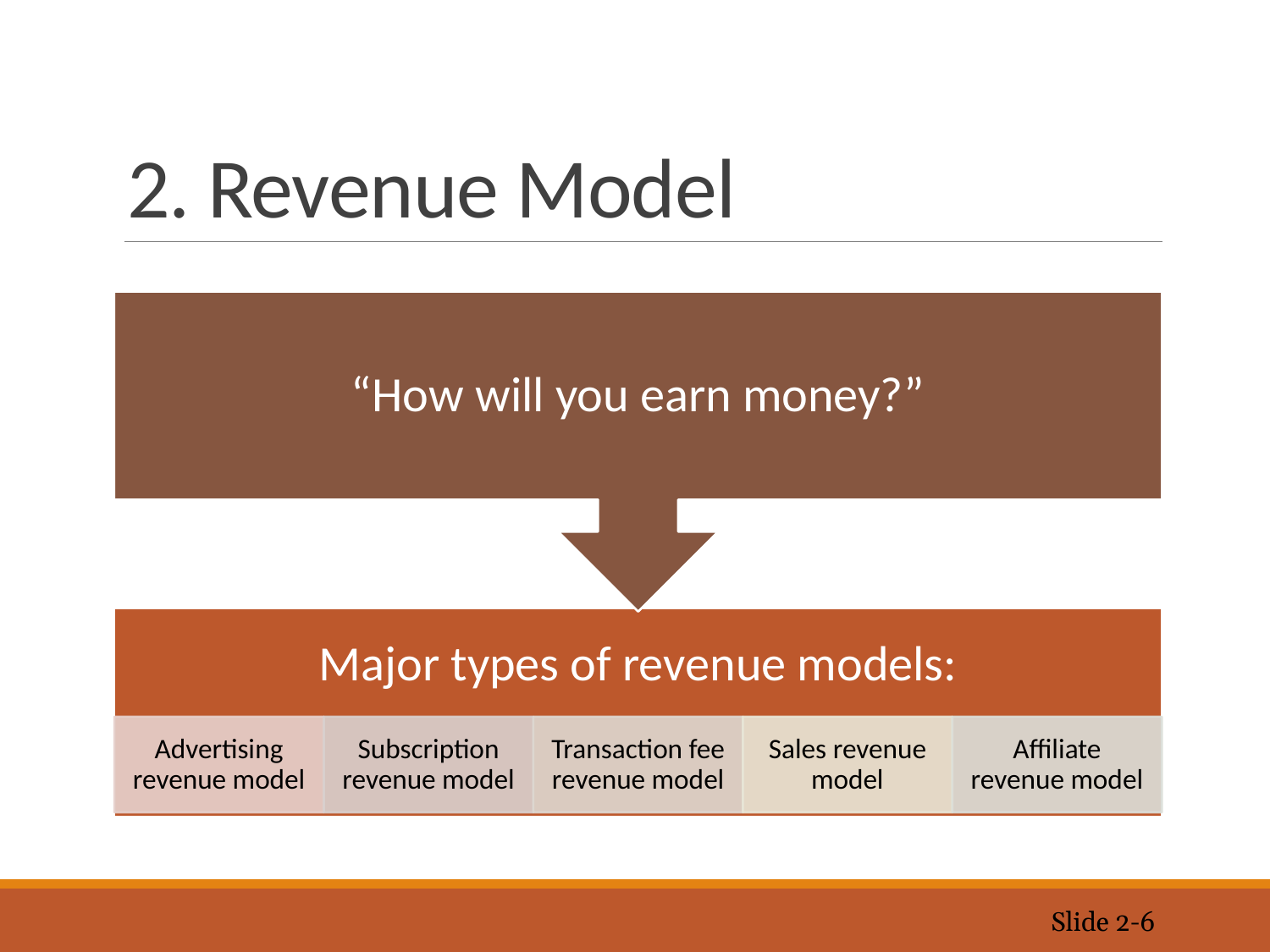

# 2. Revenue Model
Major types of revenue models:
Advertising revenue model
Subscription revenue model
Transaction fee revenue model
Sales revenue model
Affiliate revenue model
“How will you earn money?”
Slide 2-6